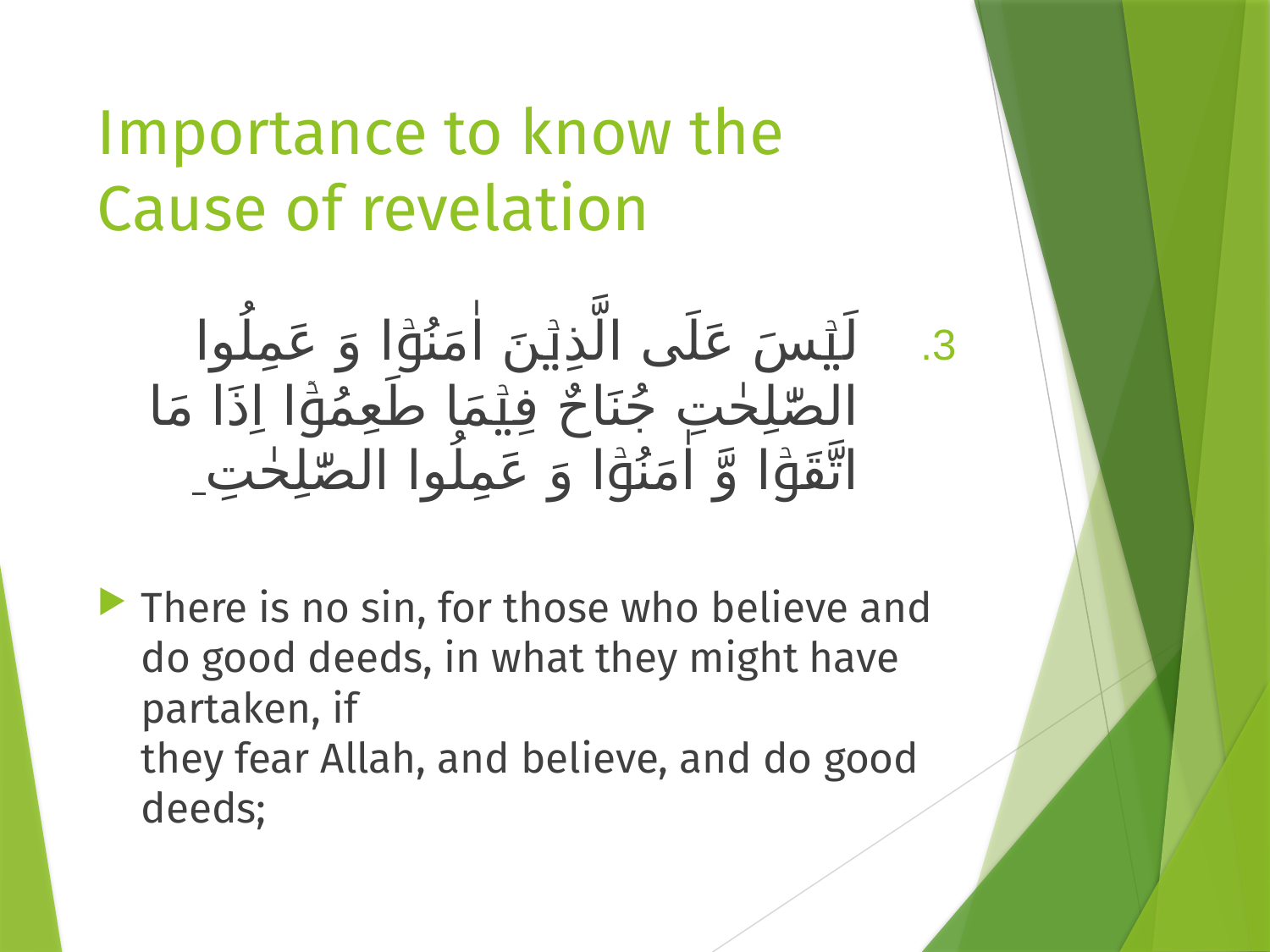

# Importance to know the Cause of revelation
لَیۡسَ عَلَی الَّذِیۡنَ اٰمَنُوۡا وَ عَمِلُوا الصّٰلِحٰتِ جُنَاحٌ فِیۡمَا طَعِمُوۡۤا اِذَا مَا اتَّقَوۡا وَّ اٰمَنُوۡا وَ عَمِلُوا الصّٰلِحٰتِ

There is no sin, for those who believe and do good deeds, in what they might have partaken, if
they fear Allah, and believe, and do good deeds;